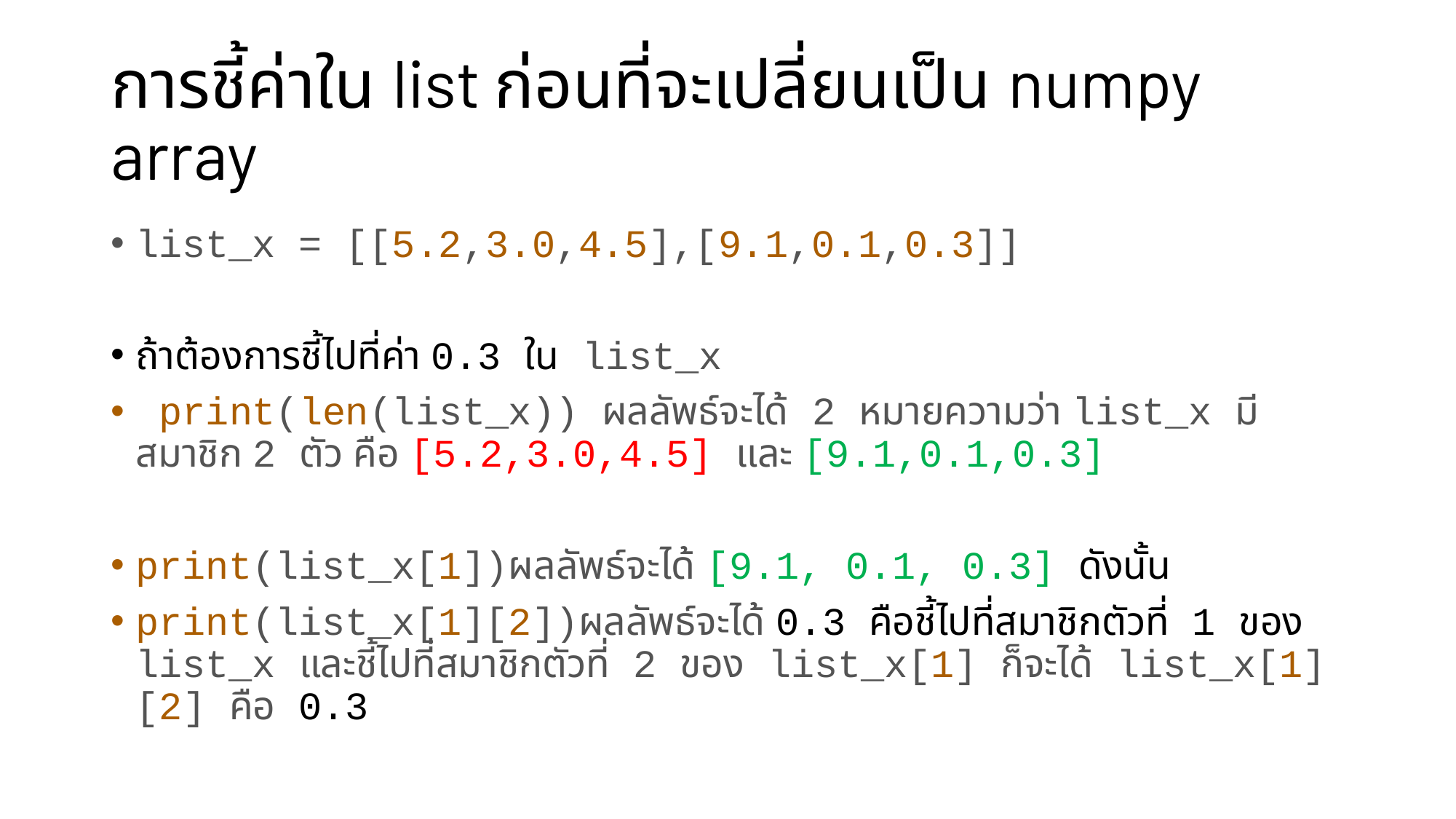

# การชี้ค่าใน list ก่อนที่จะเปลี่ยนเป็น numpy array
list_x = [[5.2,3.0,4.5],[9.1,0.1,0.3]]

ถ้าต้องการชี้ไปที่ค่า 0.3 ใน list_x
 print(len(list_x)) ผลลัพธ์จะได้ 2 หมายความว่า list_x มีสมาชิก 2 ตัว คือ [5.2,3.0,4.5] และ [9.1,0.1,0.3]

print(list_x[1])ผลลัพธ์จะได้ [9.1, 0.1, 0.3] ดังนั้น
print(list_x[1][2])ผลลัพธ์จะได้ 0.3 คือชี้ไปที่สมาชิกตัวที่ 1 ของ list_x และชี้ไปที่สมาชิกตัวที่ 2 ของ list_x[1] ก็จะได้ list_x[1][2] คือ 0.3